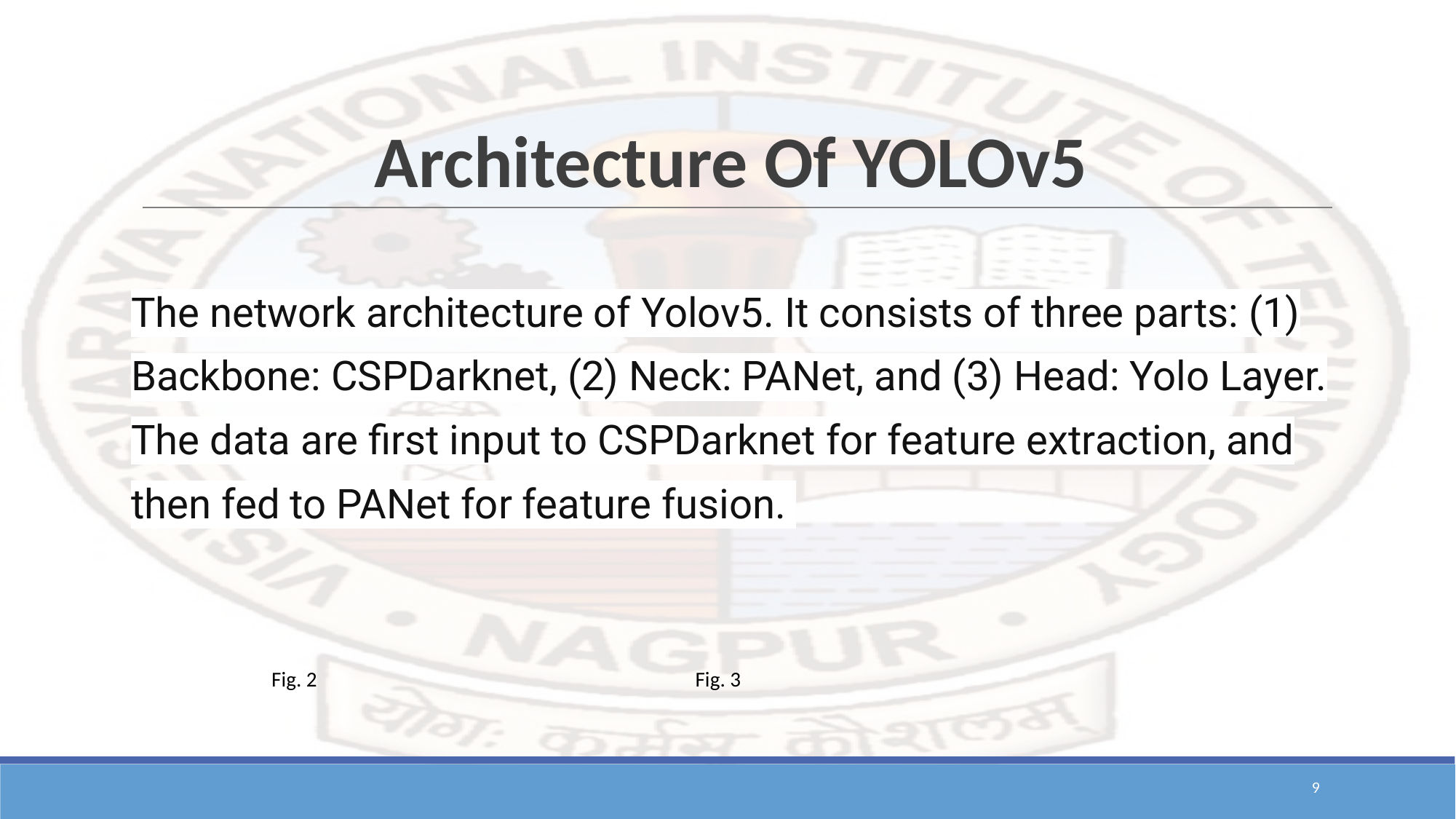

# Architecture Of YOLOv5

The network architecture of Yolov5. It consists of three parts: (1) Backbone: CSPDarknet, (2) Neck: PANet, and (3) Head: Yolo Layer. The data are first input to CSPDarknet for feature extraction, and then fed to PANet for feature fusion.

Fig. 2
Fig. 3
9